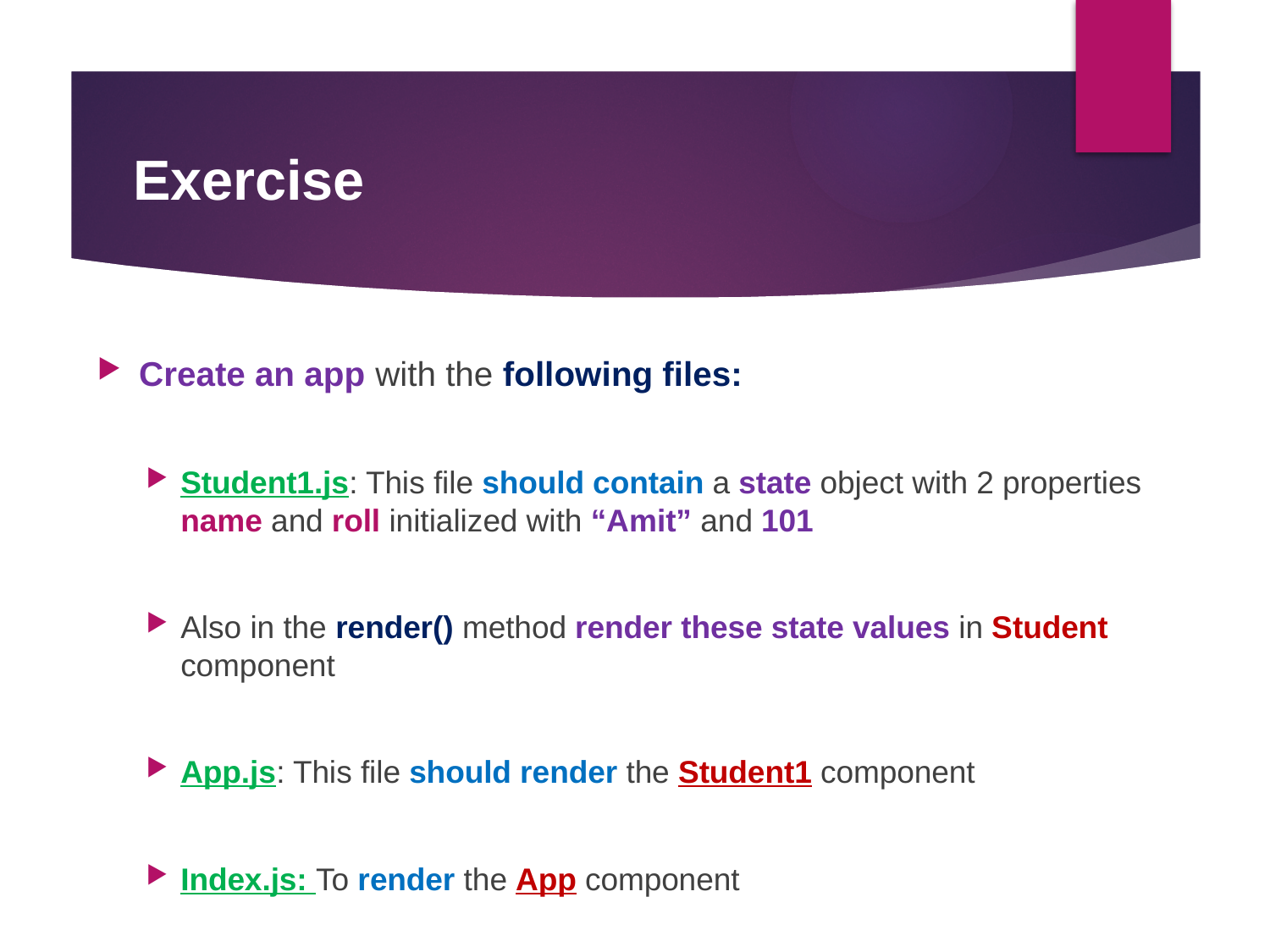

#
Exercise
Create an app with the following files:

Student1.js: This file should contain a state object with 2 properties name and roll initialized with “Amit” and 101

Also in the render() method render these state values in Student component

App.js: This file should render the Student1 component

Index.js: To render the App component